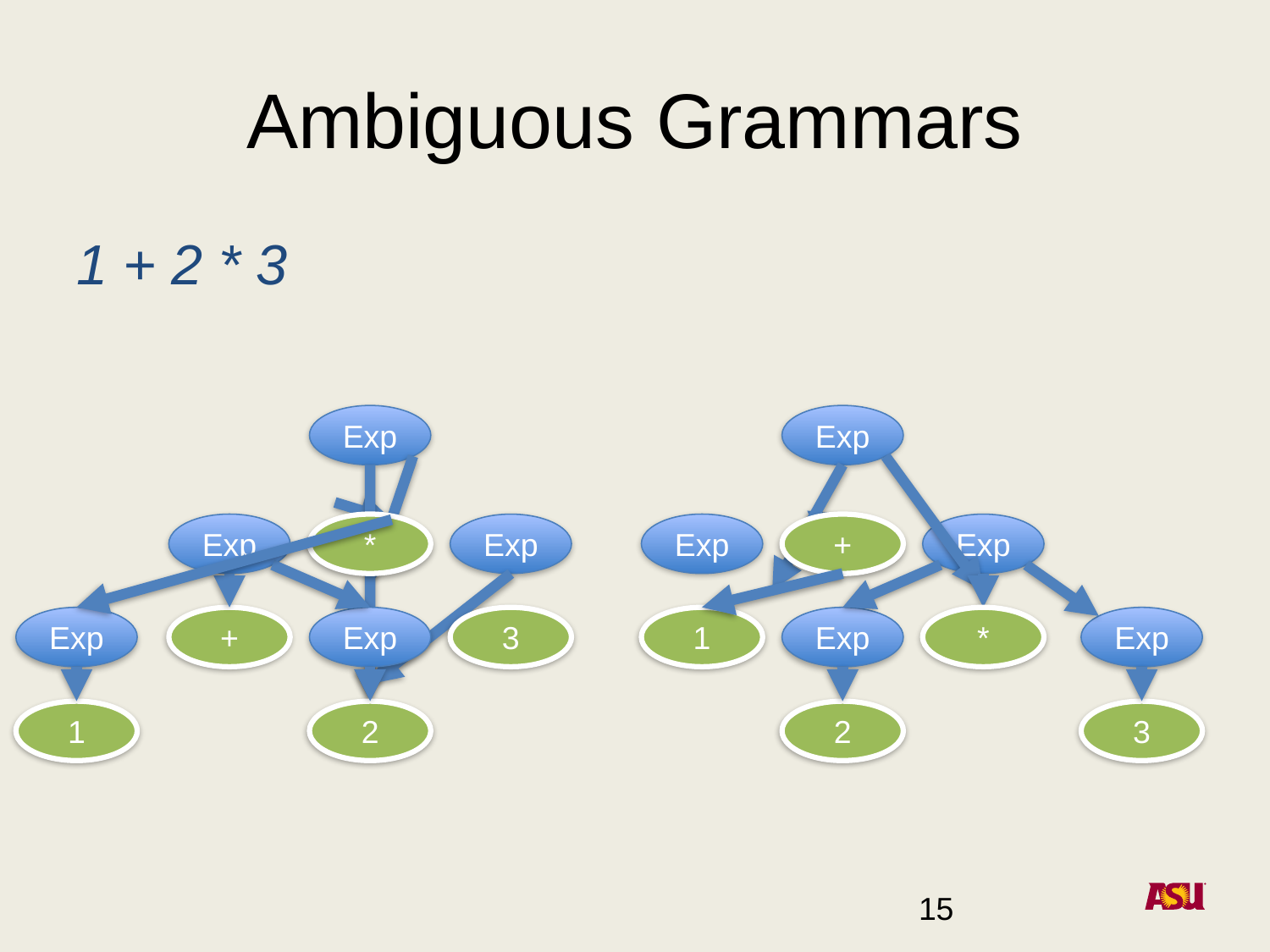

# Ambiguous Grammars
1 + 2 * 3
Exp
Exp
*
Exp
Exp
+
Exp
3
1
2
Exp
Exp
+
Exp
1
Exp
*
Exp
2
3
15